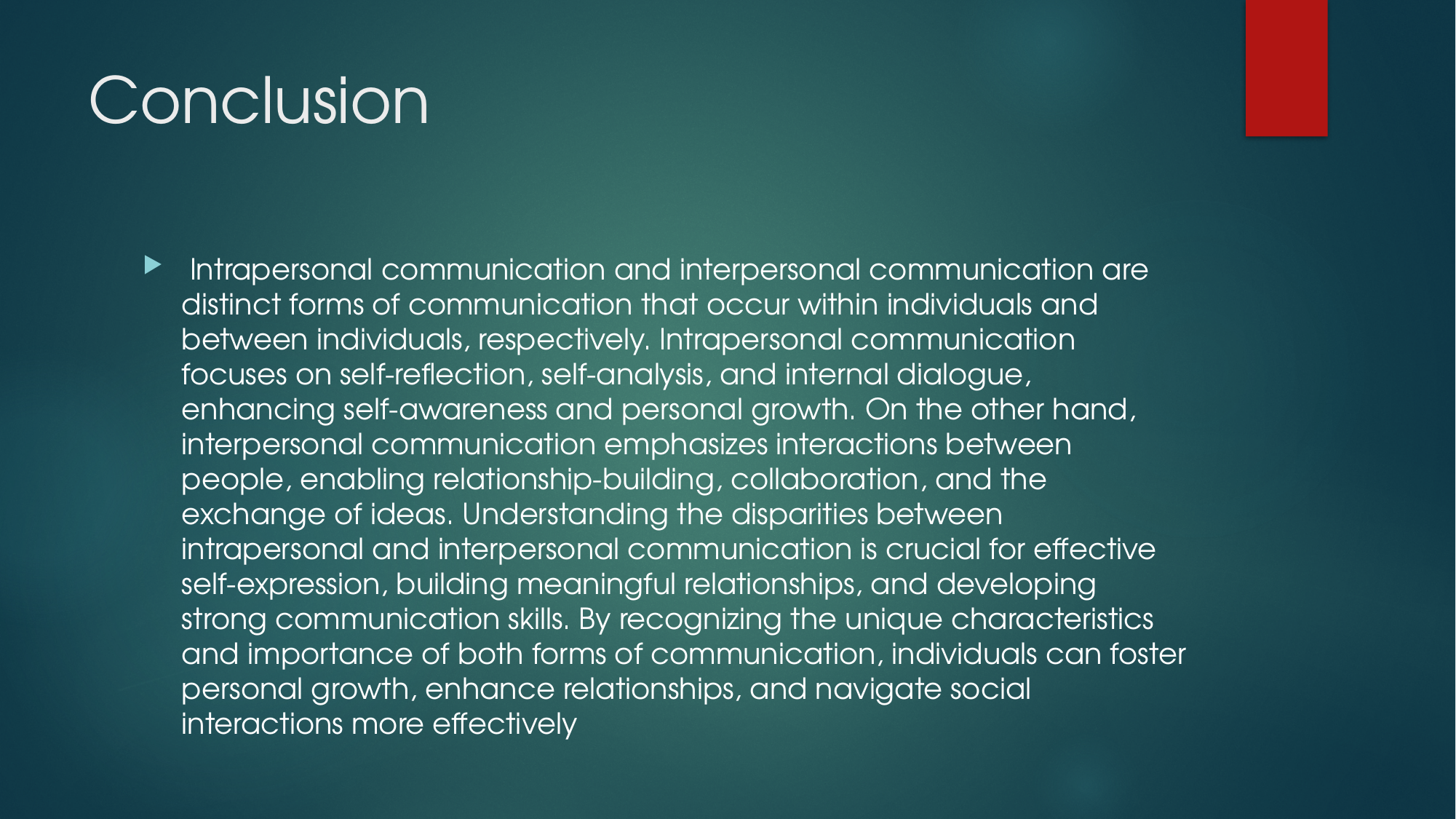

# Conclusion
 Intrapersonal communication and interpersonal communication are distinct forms of communication that occur within individuals and between individuals, respectively. Intrapersonal communication focuses on self-reflection, self-analysis, and internal dialogue, enhancing self-awareness and personal growth. On the other hand, interpersonal communication emphasizes interactions between people, enabling relationship-building, collaboration, and the exchange of ideas. Understanding the disparities between intrapersonal and interpersonal communication is crucial for effective self-expression, building meaningful relationships, and developing strong communication skills. By recognizing the unique characteristics and importance of both forms of communication, individuals can foster personal growth, enhance relationships, and navigate social interactions more effectively